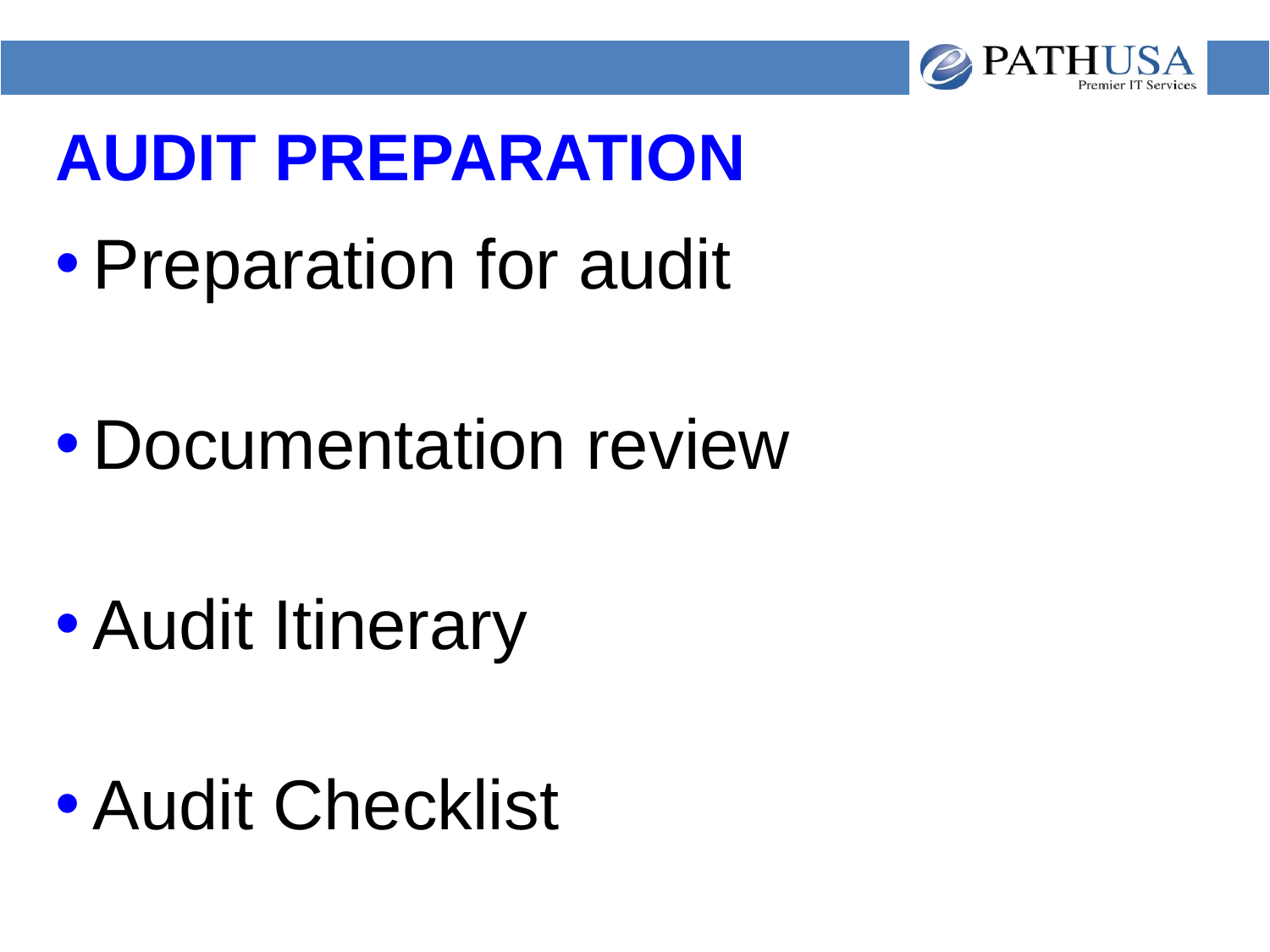

# AUDIT PREPARATION
Preparation for audit

Documentation review

Audit Itinerary

Audit Checklist